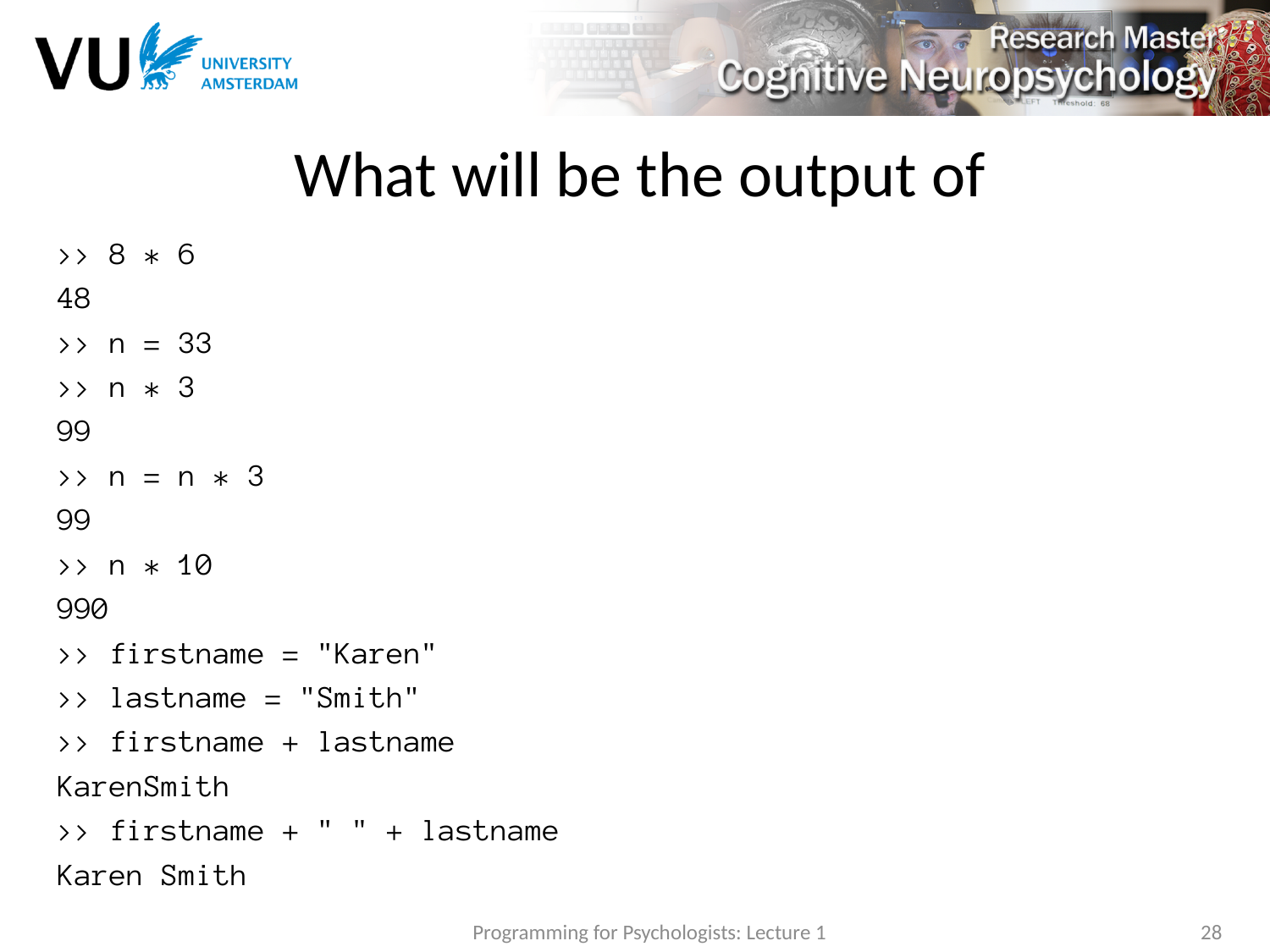

# What will be the output of
>> 8 * 6
48
>> n = 33
>> n * 3
99
>> n = n * 3
99
>> n * 10
990
>> firstname = "Karen"
>> lastname = "Smith"
>> firstname + lastname
KarenSmith
>> firstname + " " + lastname
Karen Smith
Programming for Psychologists: Lecture 1
28